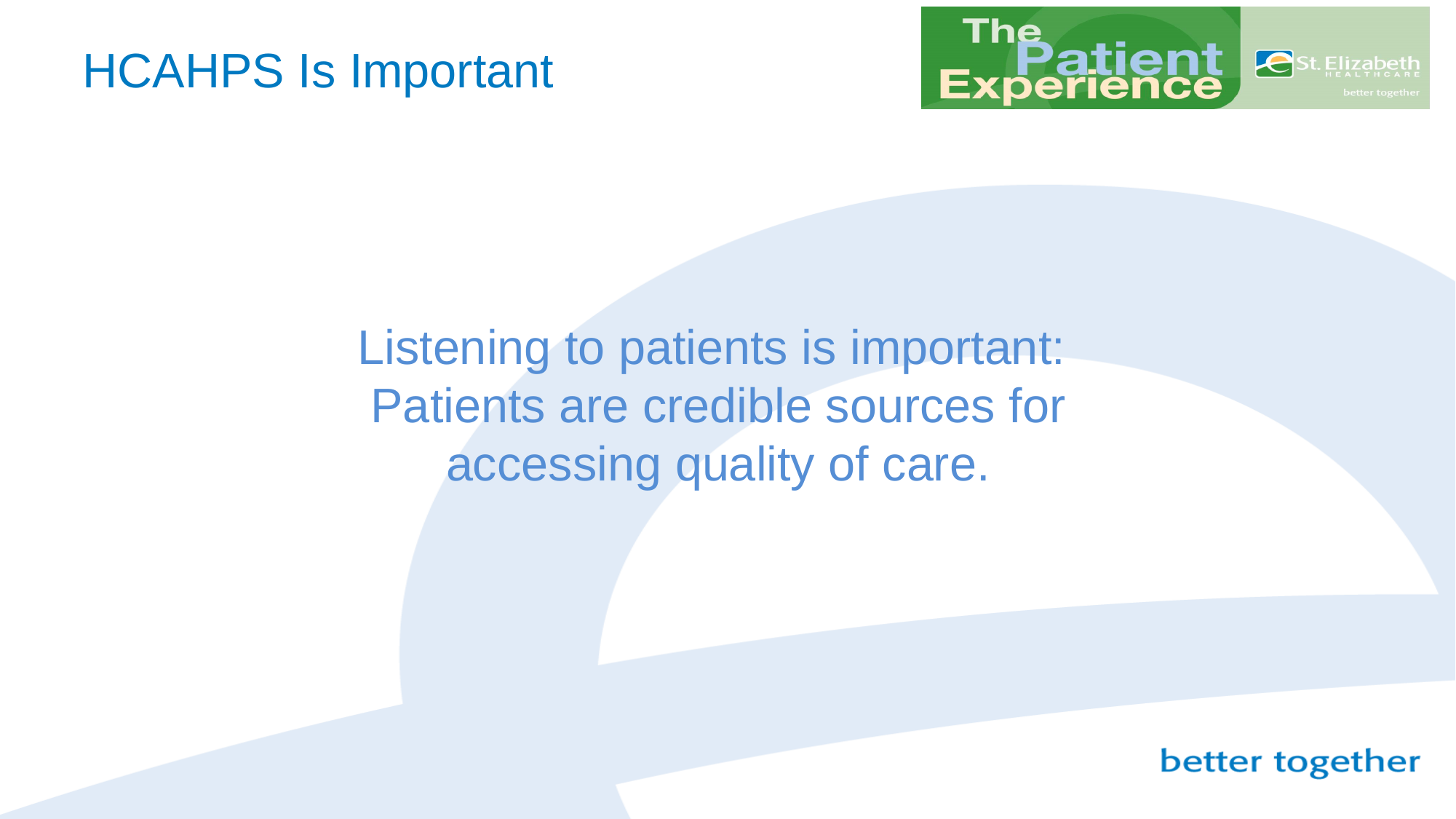

# HCAHPS Is Important

Listening to patients is important:  Patients are credible sources for accessing quality of care.